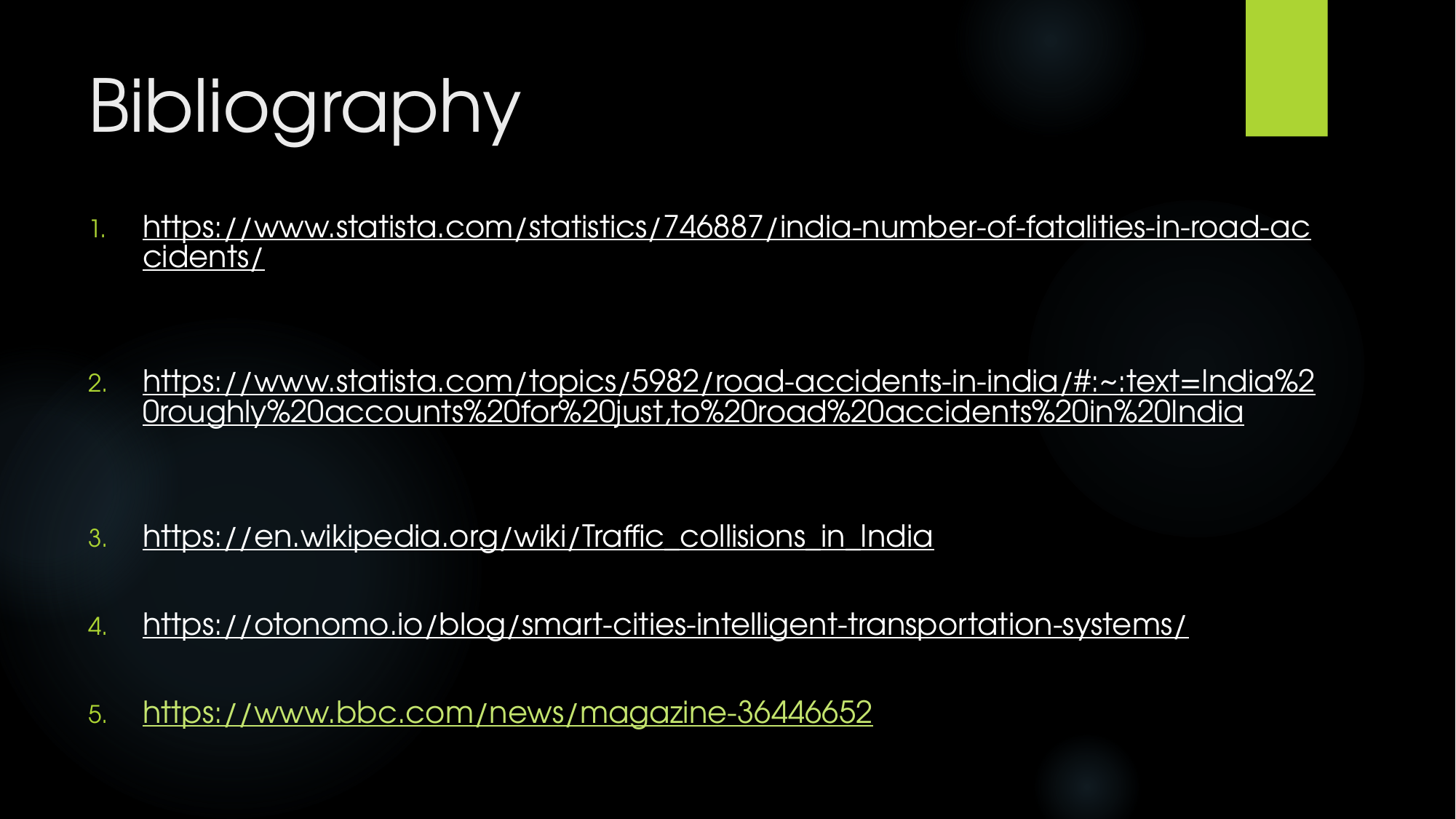

# Bibliography
https://www.statista.com/statistics/746887/india-number-of-fatalities-in-road-accidents/
https://www.statista.com/topics/5982/road-accidents-in-india/#:~:text=India%20roughly%20accounts%20for%20just,to%20road%20accidents%20in%20India
https://en.wikipedia.org/wiki/Traffic_collisions_in_India
https://otonomo.io/blog/smart-cities-intelligent-transportation-systems/
https://www.bbc.com/news/magazine-36446652